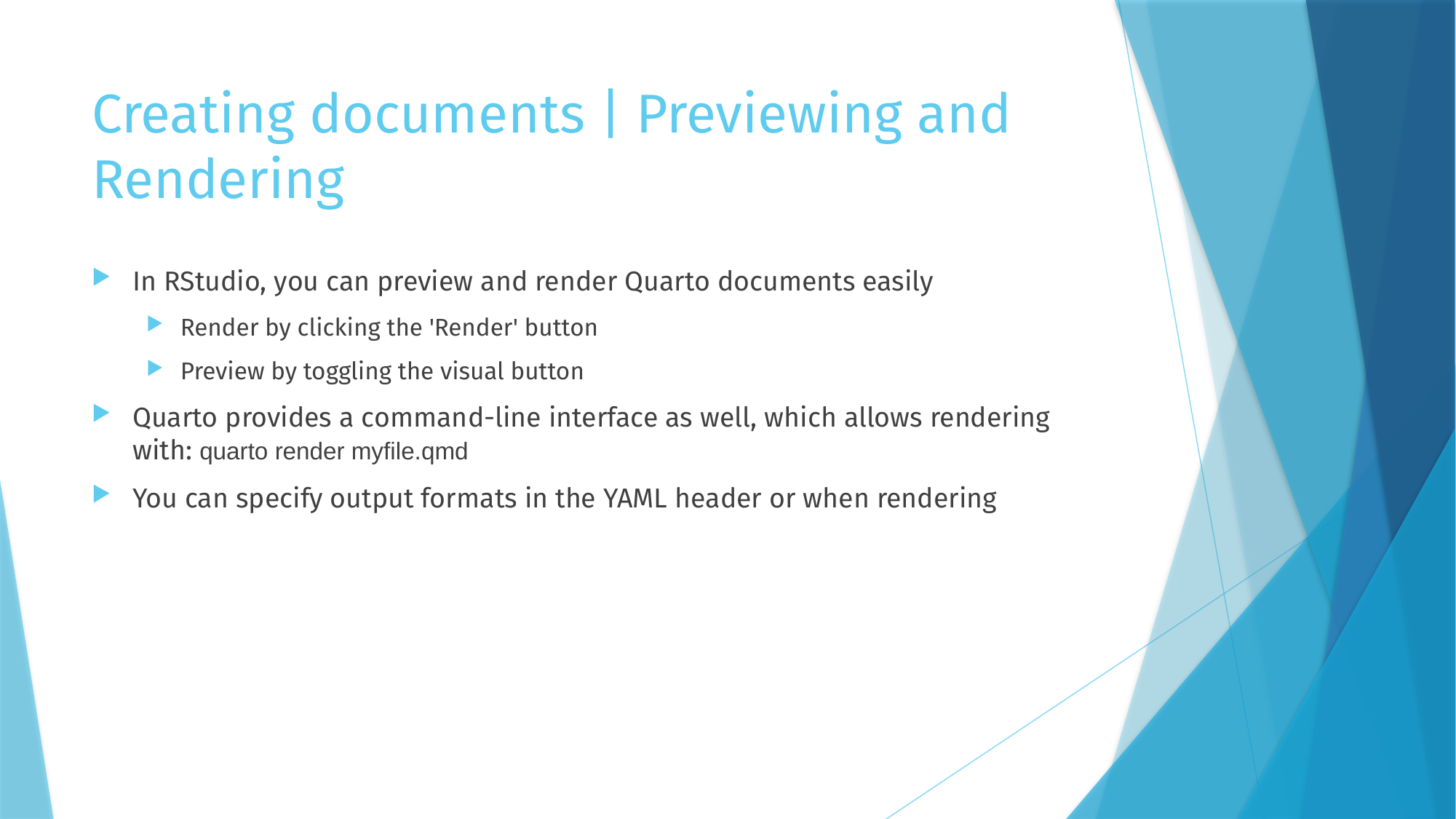

# Creating documents | Previewing and Rendering
In RStudio, you can preview and render Quarto documents easily
Render by clicking the 'Render' button
Preview by toggling the visual button
Quarto provides a command-line interface as well, which allows rendering with: quarto render myfile.qmd
You can specify output formats in the YAML header or when rendering